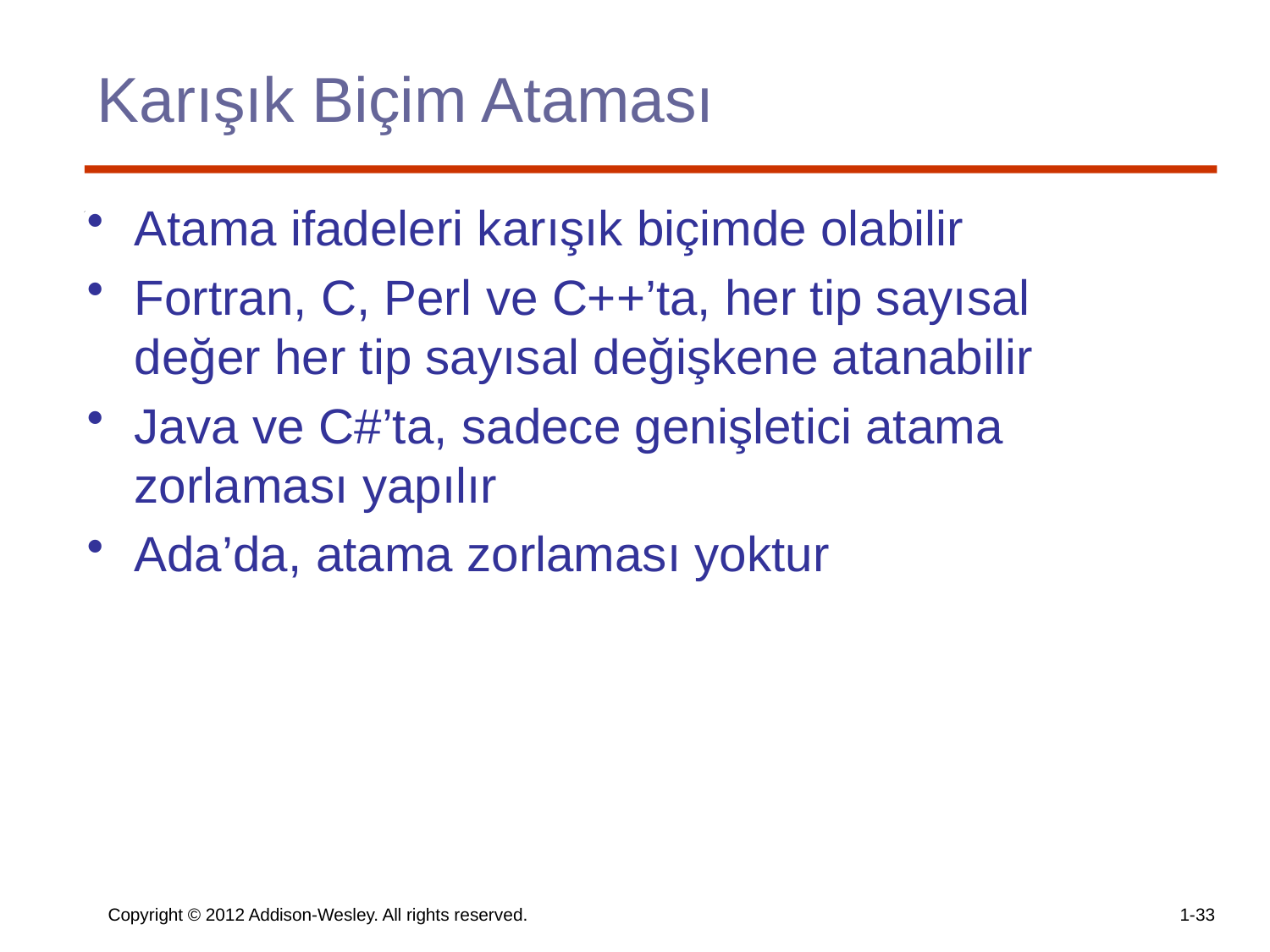

# Karışık Biçim Ataması
Atama ifadeleri karışık biçimde olabilir
Fortran, C, Perl ve C++’ta, her tip sayısal değer her tip sayısal değişkene atanabilir
Java ve C#’ta, sadece genişletici atama zorlaması yapılır
Ada’da, atama zorlaması yoktur
Copyright © 2012 Addison-Wesley. All rights reserved.
1-33